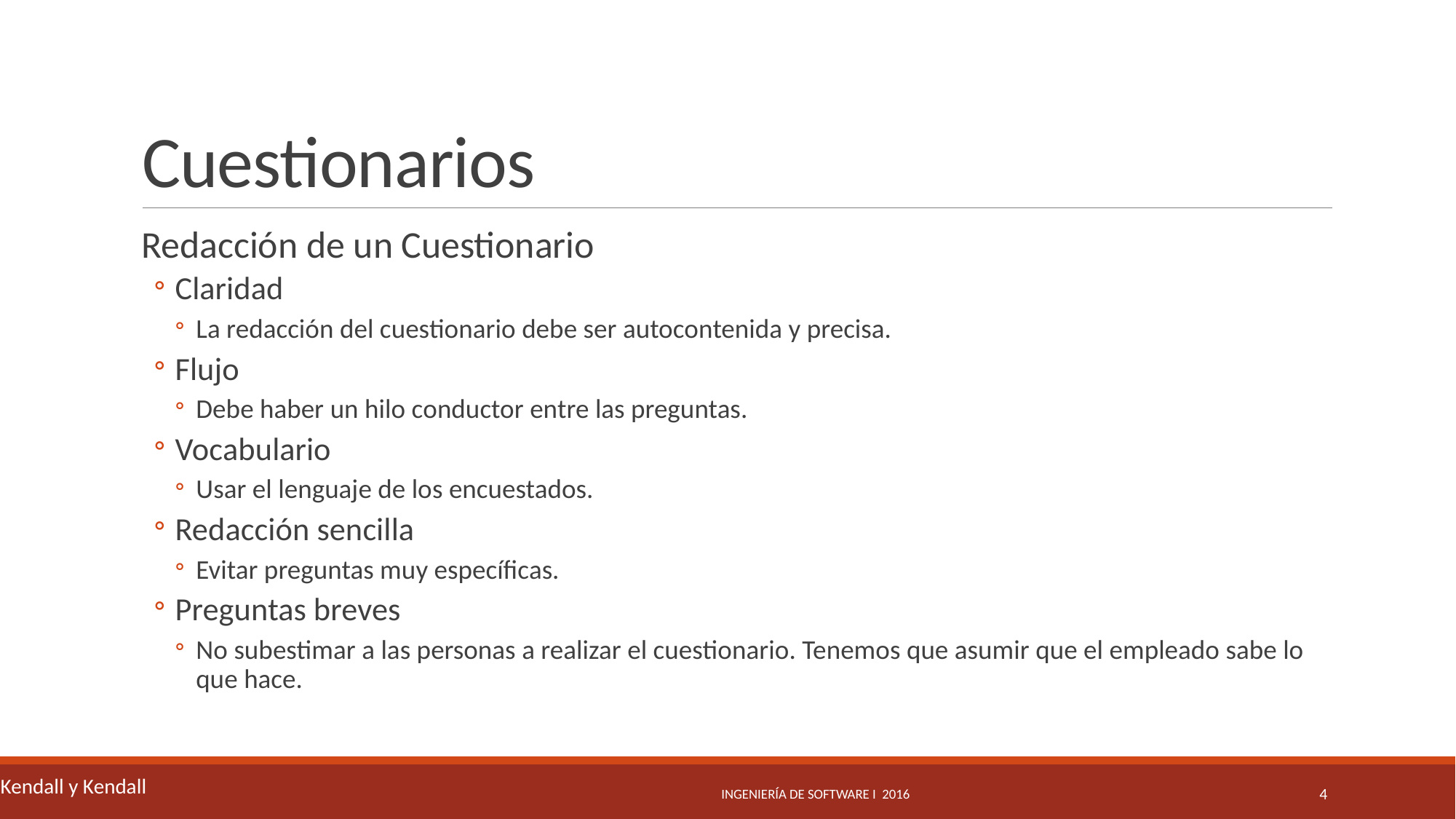

Ingeniería de Software I  2013
# Cuestionarios
Redacción de un Cuestionario
Claridad
La redacción del cuestionario debe ser autocontenida y precisa.
Flujo
Debe haber un hilo conductor entre las preguntas.
Vocabulario
Usar el lenguaje de los encuestados.
Redacción sencilla
Evitar preguntas muy específicas.
Preguntas breves
No subestimar a las personas a realizar el cuestionario. Tenemos que asumir que el empleado sabe lo que hace.

Kendall y Kendall
4
Ingeniería de Software I  2016